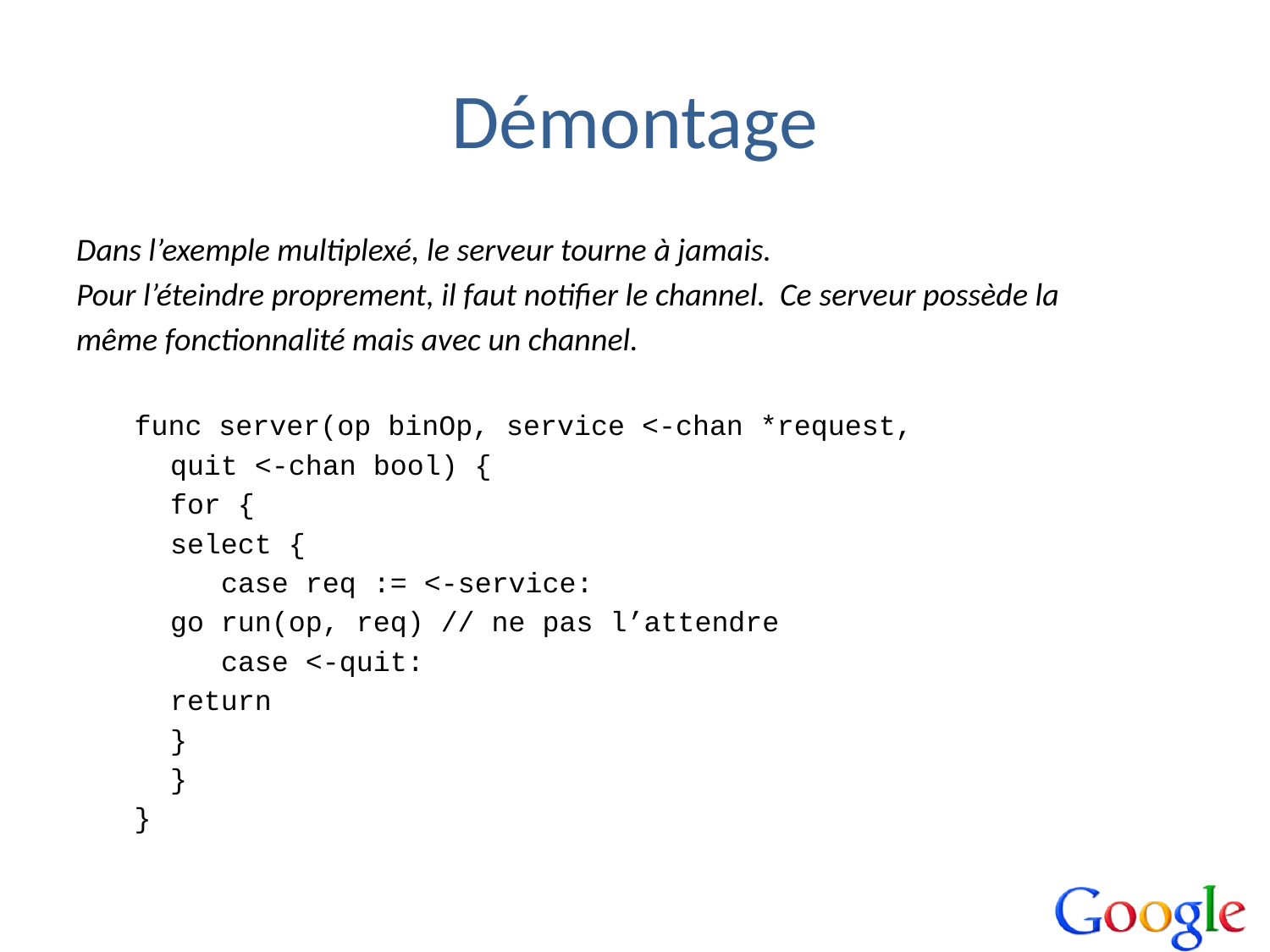

# Démontage
Dans l’exemple multiplexé, le serveur tourne à jamais.
Pour l’éteindre proprement, il faut notifier le channel.  Ce serveur possède la
même fonctionnalité mais avec un channel.

func server(op binOp, service <-chan *request,
	quit <-chan bool) {
	for {
		select {
		   case req := <-service:
			go run(op, req) // ne pas l’attendre
		   case <-quit:
			return
		}
	}
}